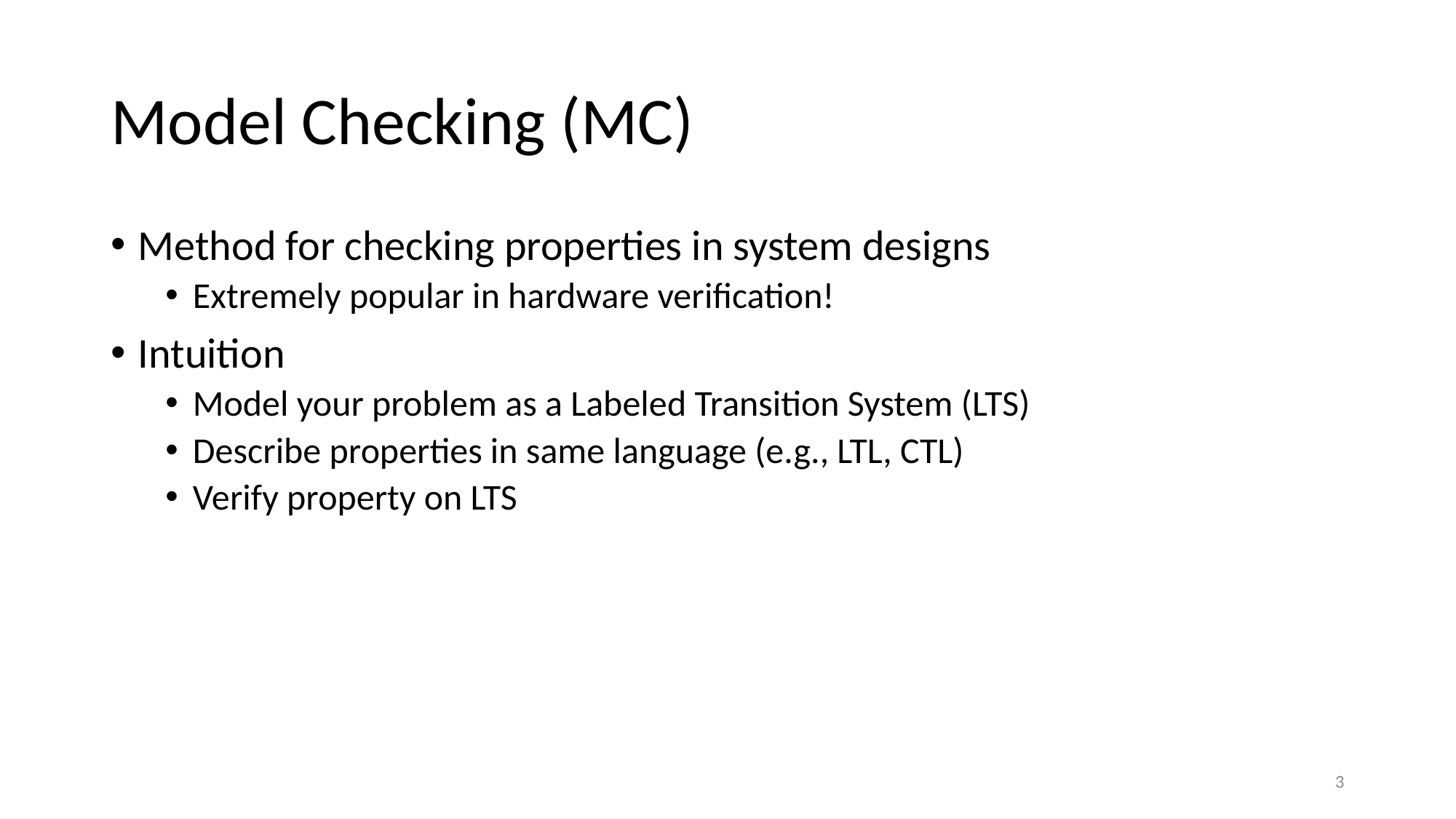

# Model Checking (MC)
Method for checking properties in system designs
Extremely popular in hardware verification!
Intuition
Model your problem as a Labeled Transition System (LTS)
Describe properties in same language (e.g., LTL, CTL)
Verify property on LTS
3